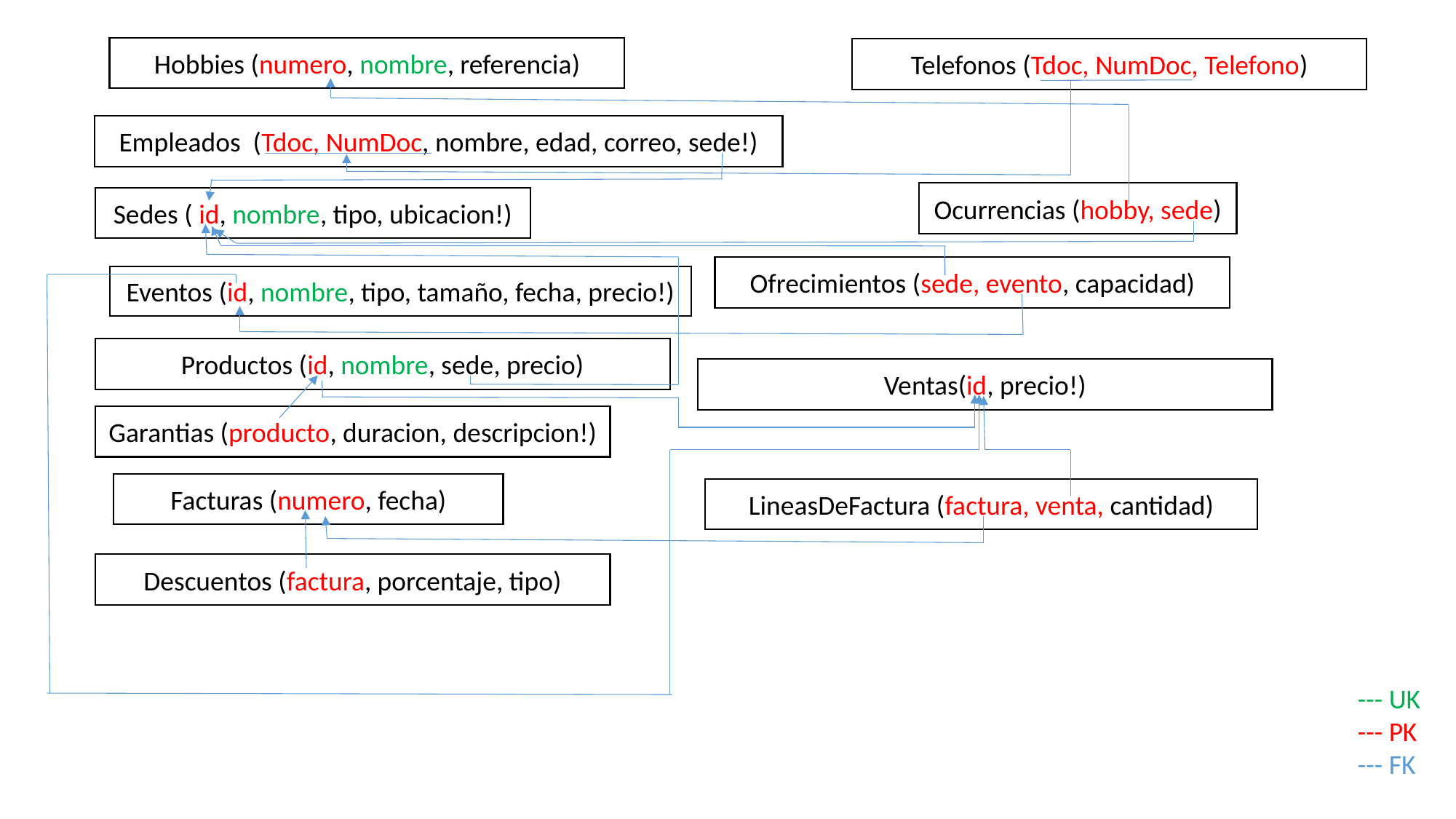

Hobbies (numero, nombre, referencia)
Telefonos (Tdoc, NumDoc, Telefono)
Empleados  (Tdoc, NumDoc, nombre, edad, correo, sede!)
Ocurrencias (hobby, sede)
Sedes ( id, nombre, tipo, ubicacion!)
Ofrecimientos (sede, evento, capacidad)
Eventos (id, nombre, tipo, tamaño, fecha, precio!)
Productos (id, nombre, sede, precio)
Ventas(id, precio!)
Garantias (producto, duracion, descripcion!)
Facturas (numero, fecha)
LineasDeFactura (factura, venta, cantidad)
Descuentos (factura, porcentaje, tipo)
--- UK
--- PK
--- FK